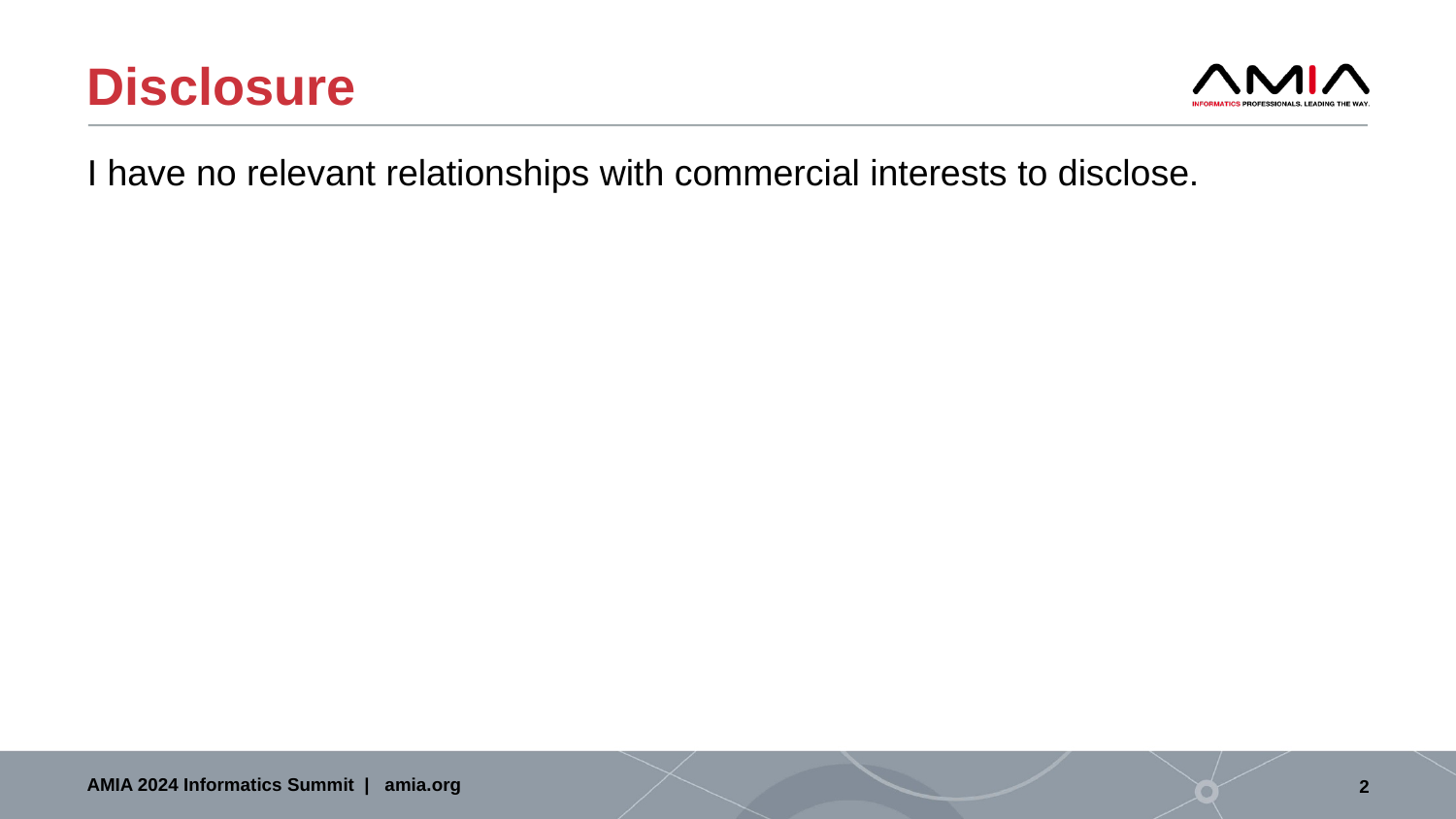

# Disclosure
I have no relevant relationships with commercial interests to disclose.
AMIA 2024 Informatics Summit  |   amia.org
2